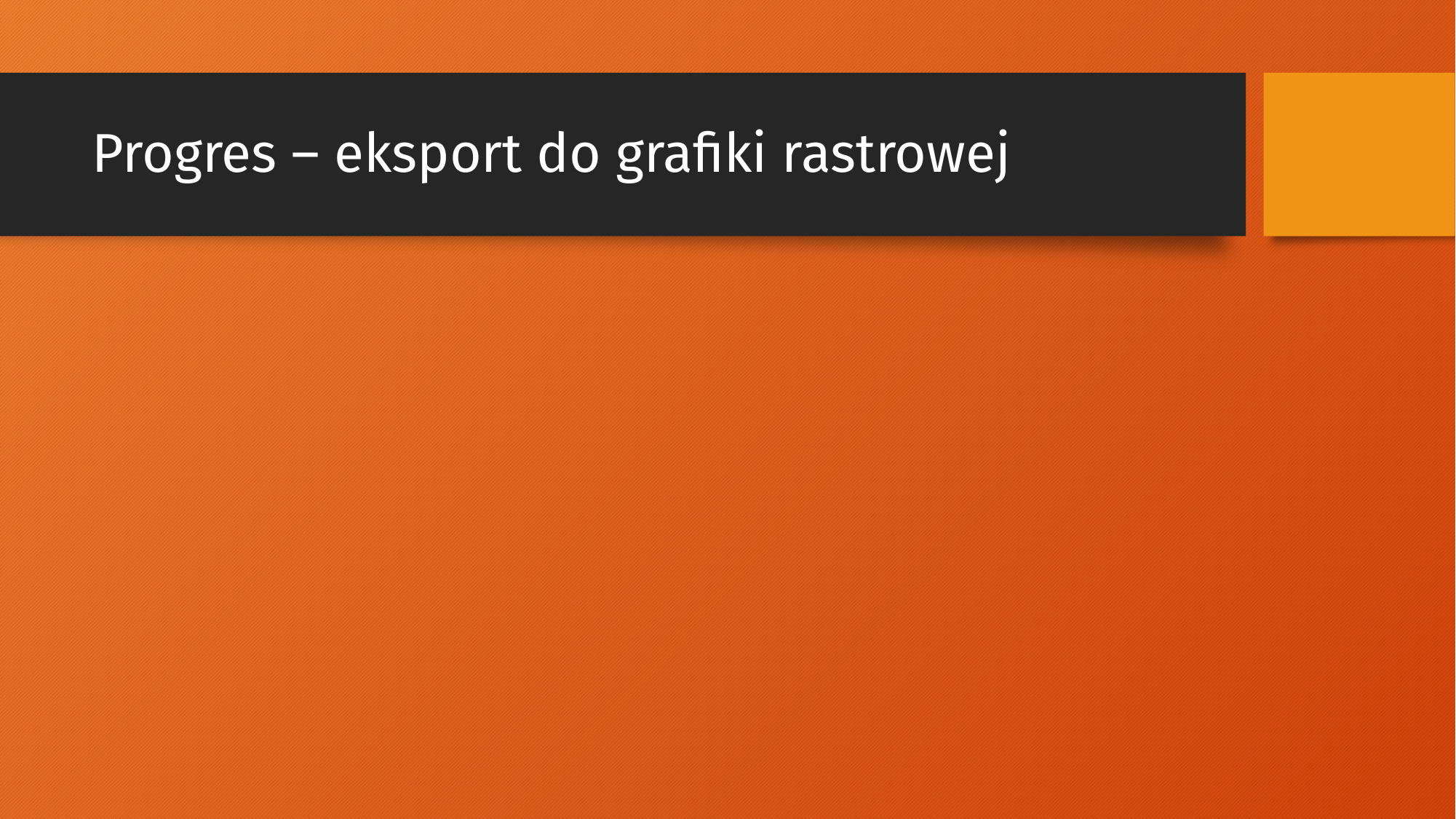

# Progres – eksport do grafiki rastrowej